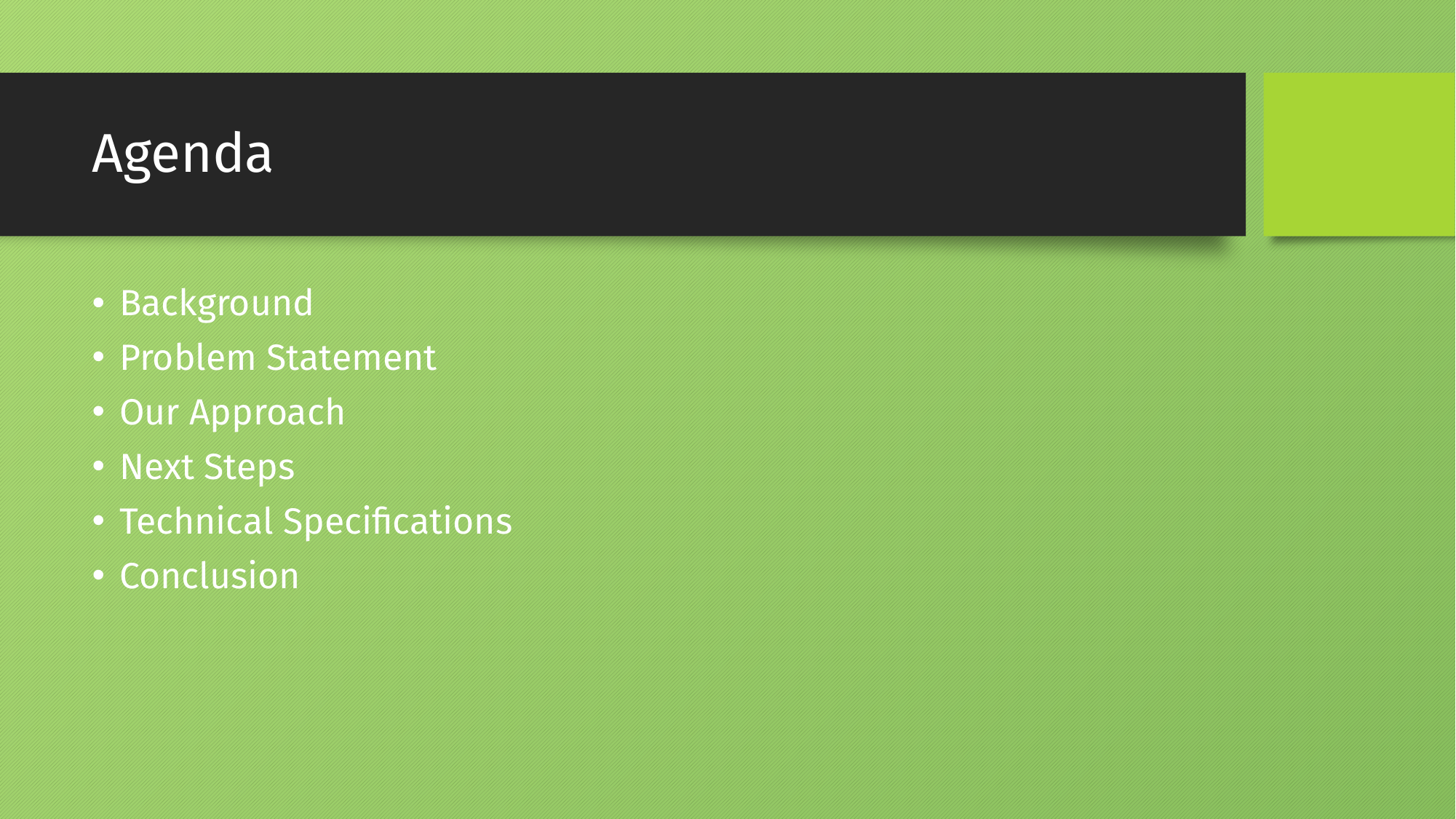

# Agenda
Background
Problem Statement
Our Approach
Next Steps
Technical Specifications
Conclusion